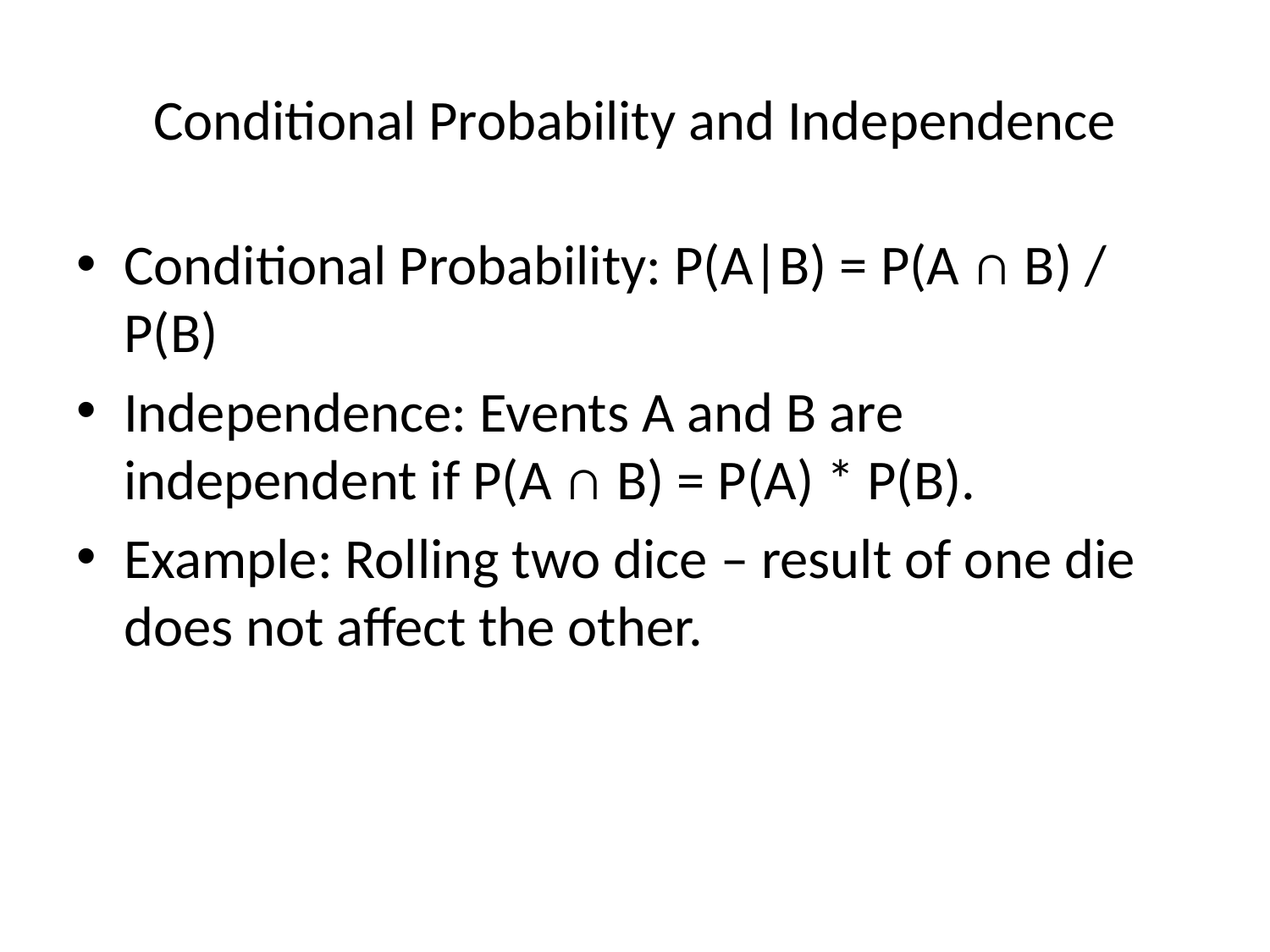

# Conditional Probability and Independence
Conditional Probability: P(A|B) = P(A ∩ B) / P(B)
Independence: Events A and B are independent if P(A ∩ B) = P(A) * P(B).
Example: Rolling two dice – result of one die does not affect the other.